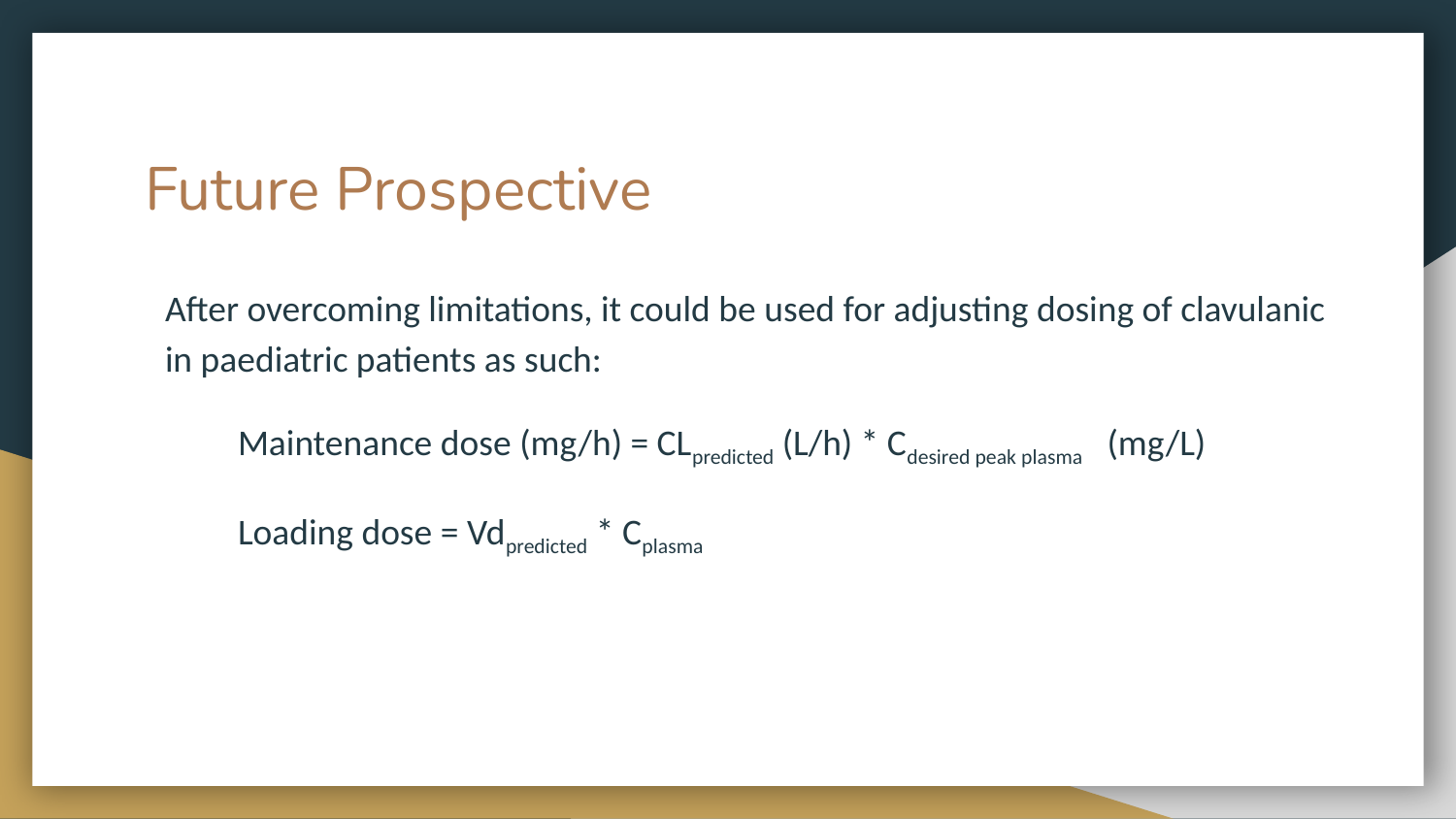

# Future Prospective
After overcoming limitations, it could be used for adjusting dosing of clavulanic in paediatric patients as such:
Maintenance dose (mg/h) = CLpredicted (L/h) * Cdesired peak plasma     (mg/L)
Loading dose = Vdpredicted * Cplasma